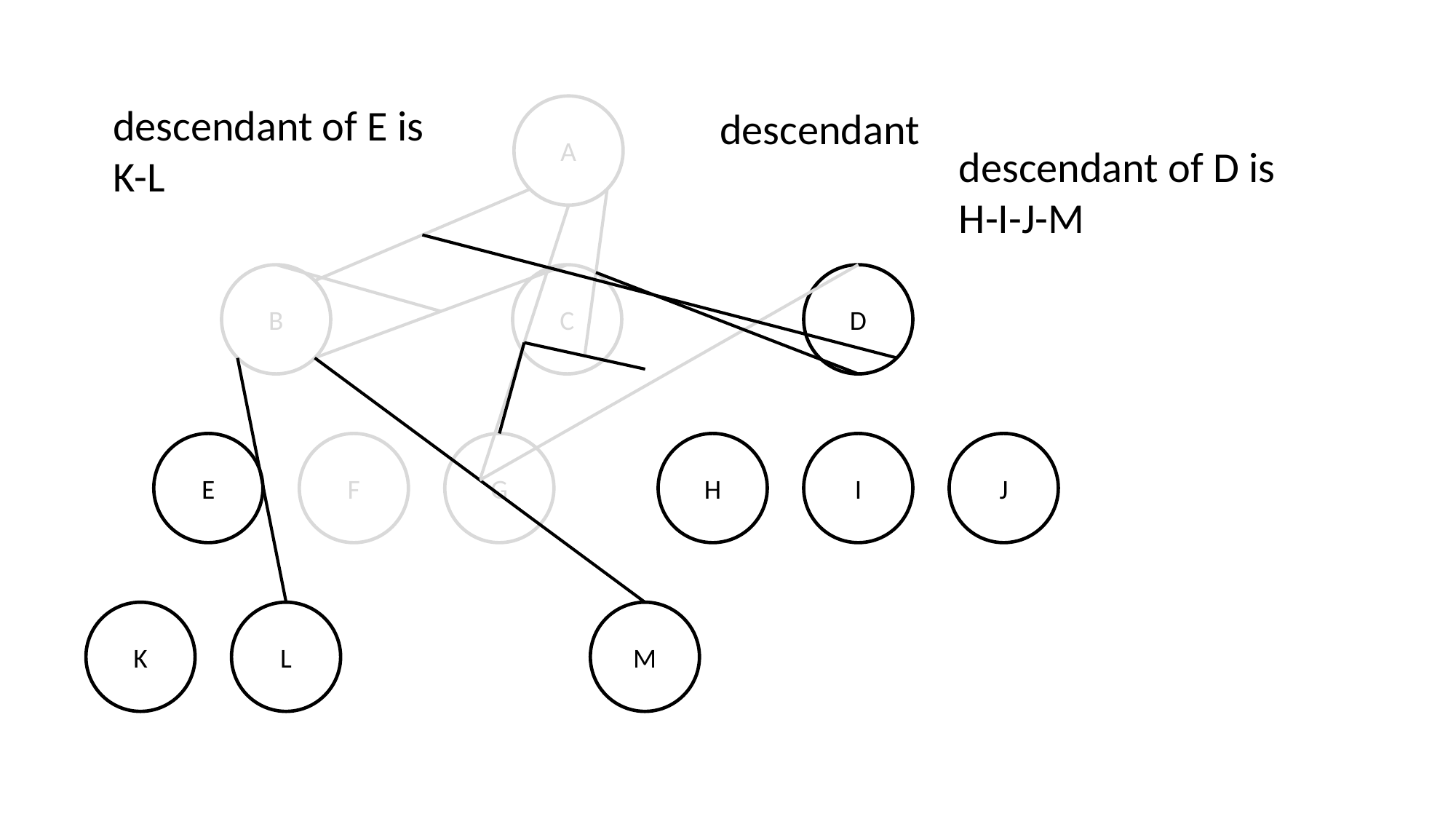

descendant of E is
K-L
A
descendant
descendant of D is
H-I-J-M
B
C
D
E
F
G
H
I
J
K
L
M